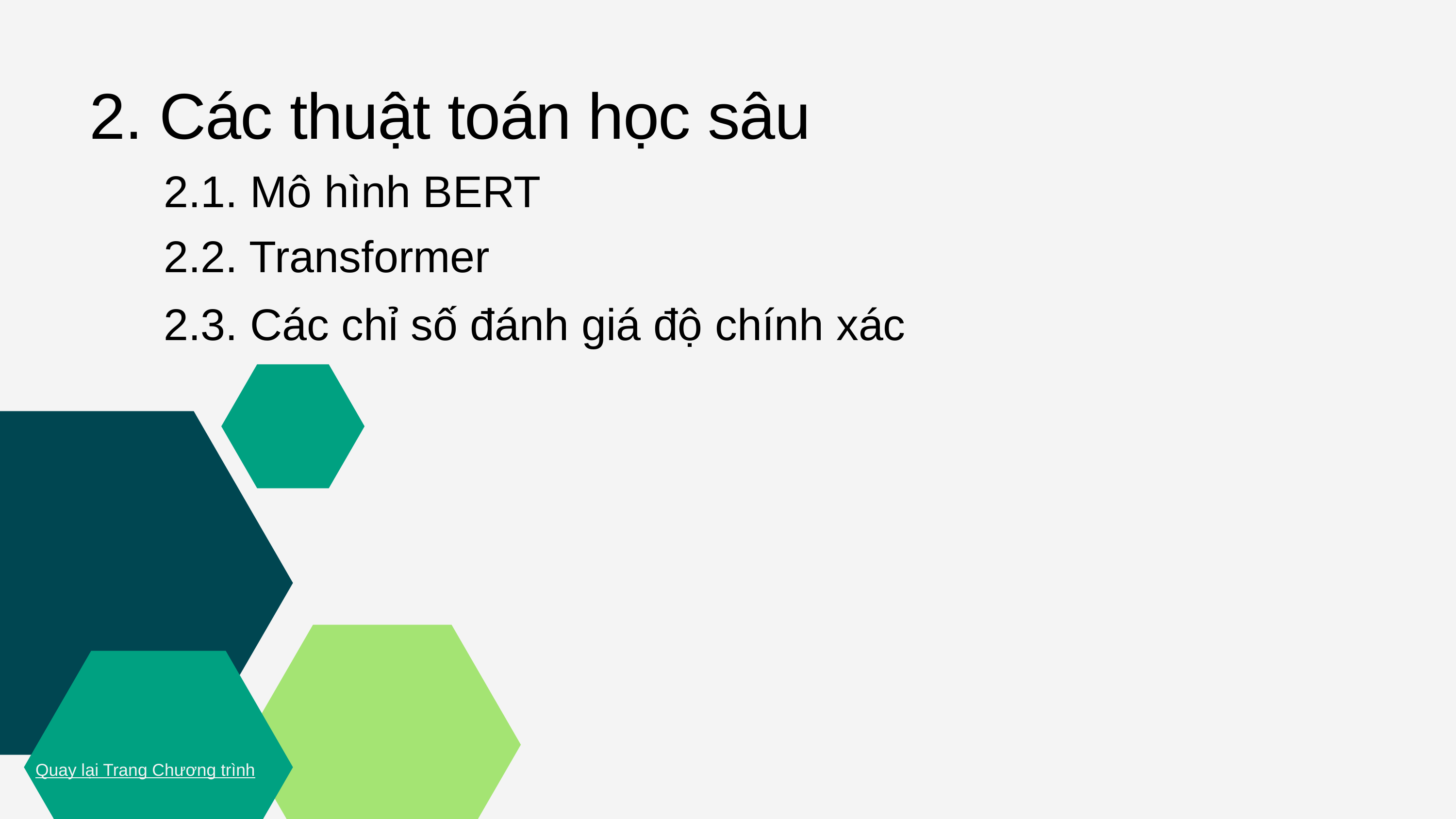

2. Các thuật toán học sâu
2.1. Mô hình BERT
2.2. Transformer
2.3. Các chỉ số đánh giá độ chính xác

Quay lại Trang Chương trình